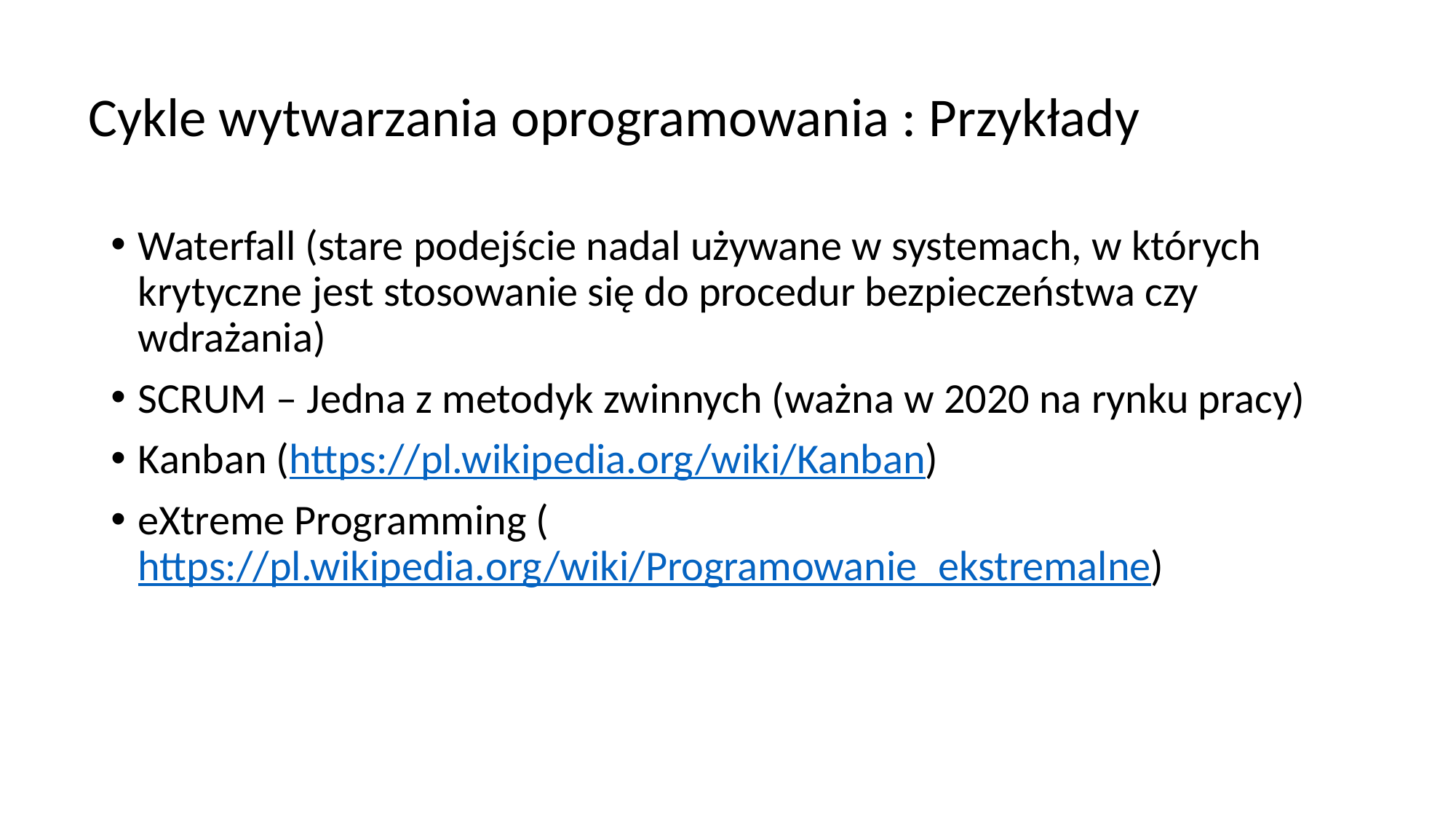

# Cykle wytwarzania oprogramowania : Przykłady
Waterfall (stare podejście nadal używane w systemach, w których krytyczne jest stosowanie się do procedur bezpieczeństwa czy wdrażania)
SCRUM – Jedna z metodyk zwinnych (ważna w 2020 na rynku pracy)
Kanban (https://pl.wikipedia.org/wiki/Kanban)
eXtreme Programming (https://pl.wikipedia.org/wiki/Programowanie_ekstremalne)